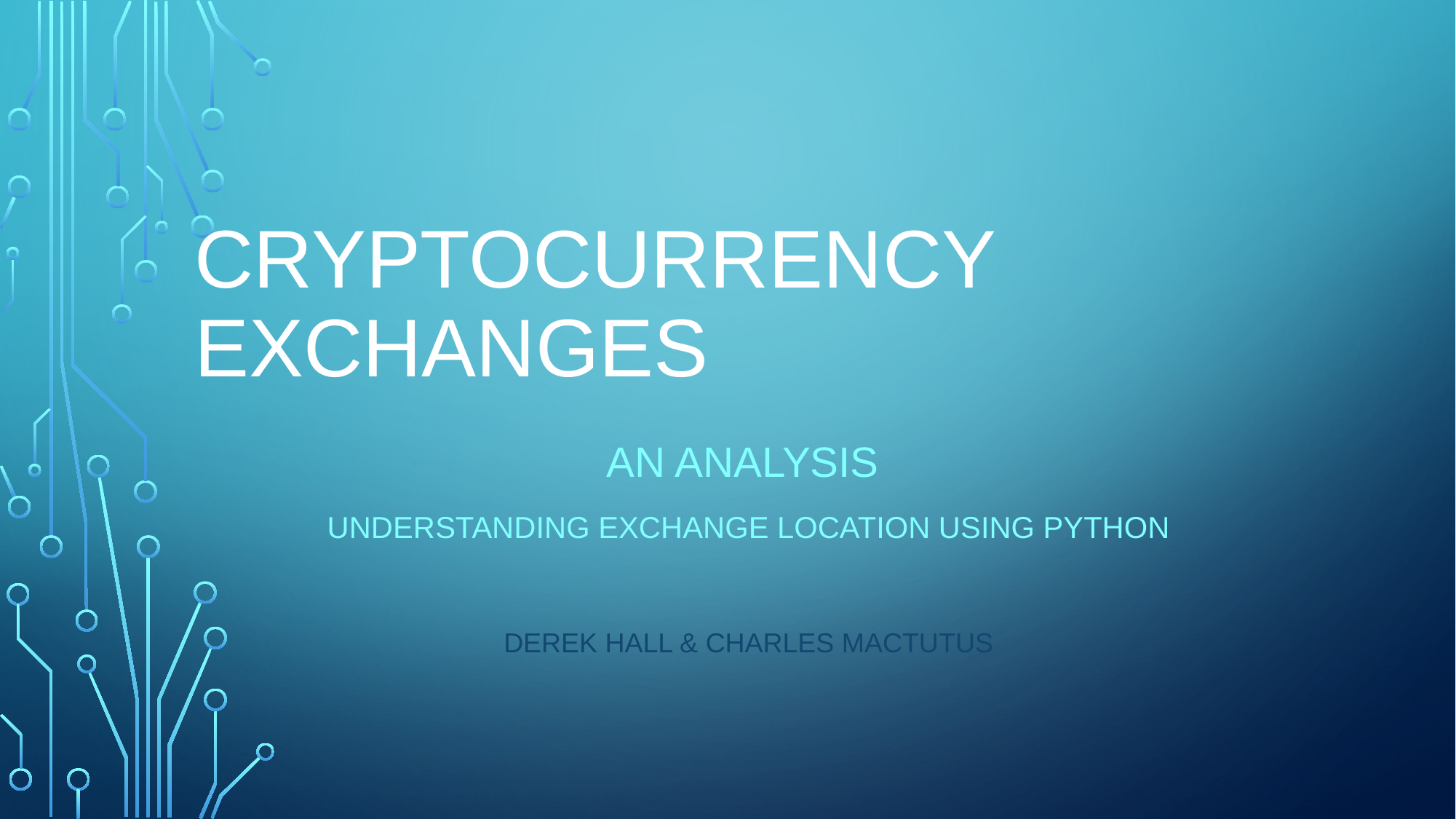

# Cryptocurrency exchanges
An analysis
Understanding exchange location using python

Derek hall & Charles mactutus